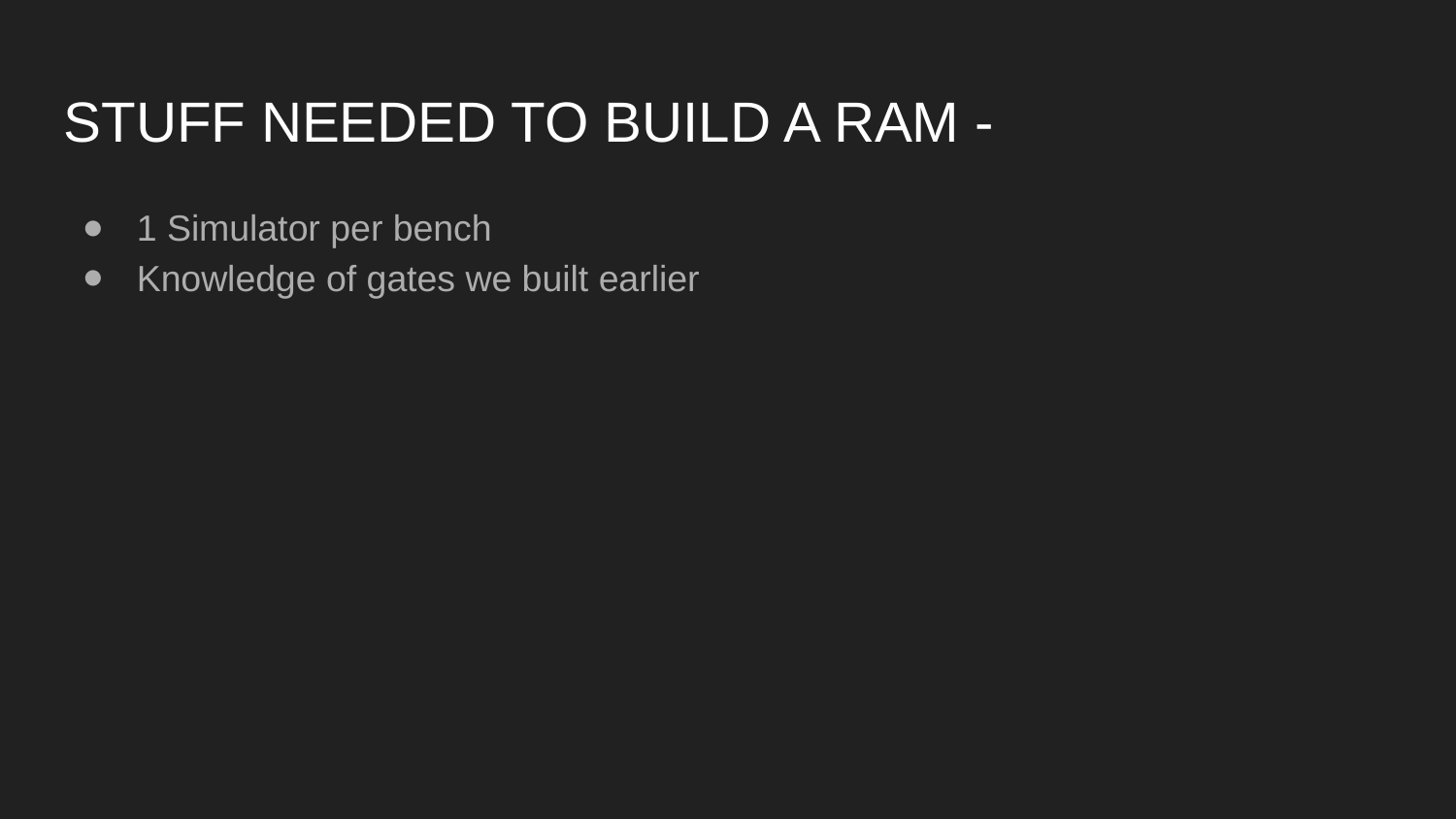

STUFF NEEDED TO BUILD A RAM -
1 Simulator per bench
Knowledge of gates we built earlier